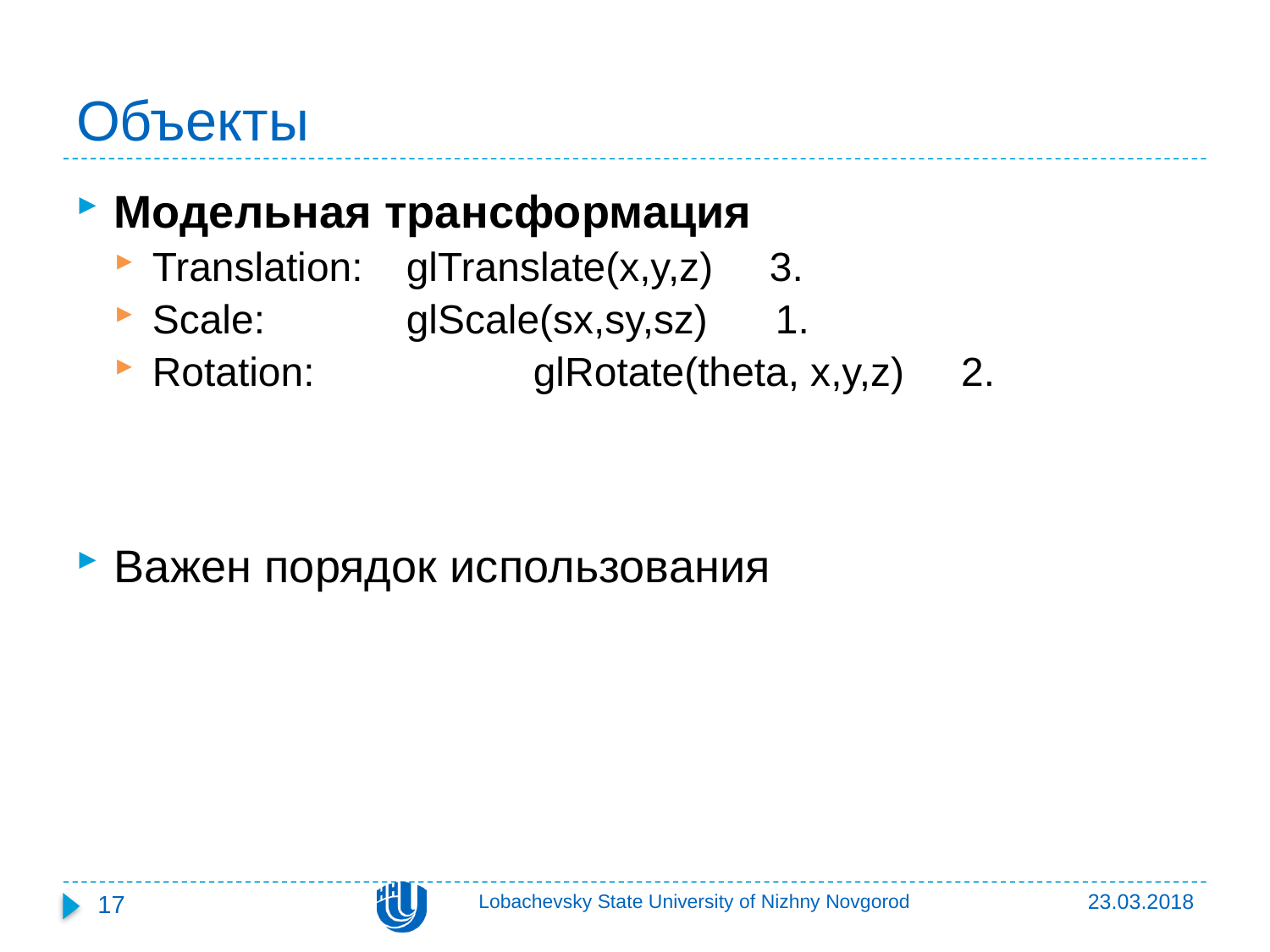

# Объекты
Модельная трансформация
Translation:	glTranslate(x,y,z)     3.
Scale: 		glScale(sx,sy,sz)      1.
Rotation: 		glRotate(theta, x,y,z)     2.

Важен порядок использования

17
Lobachevsky State University of Nizhny Novgorod
23.03.2018